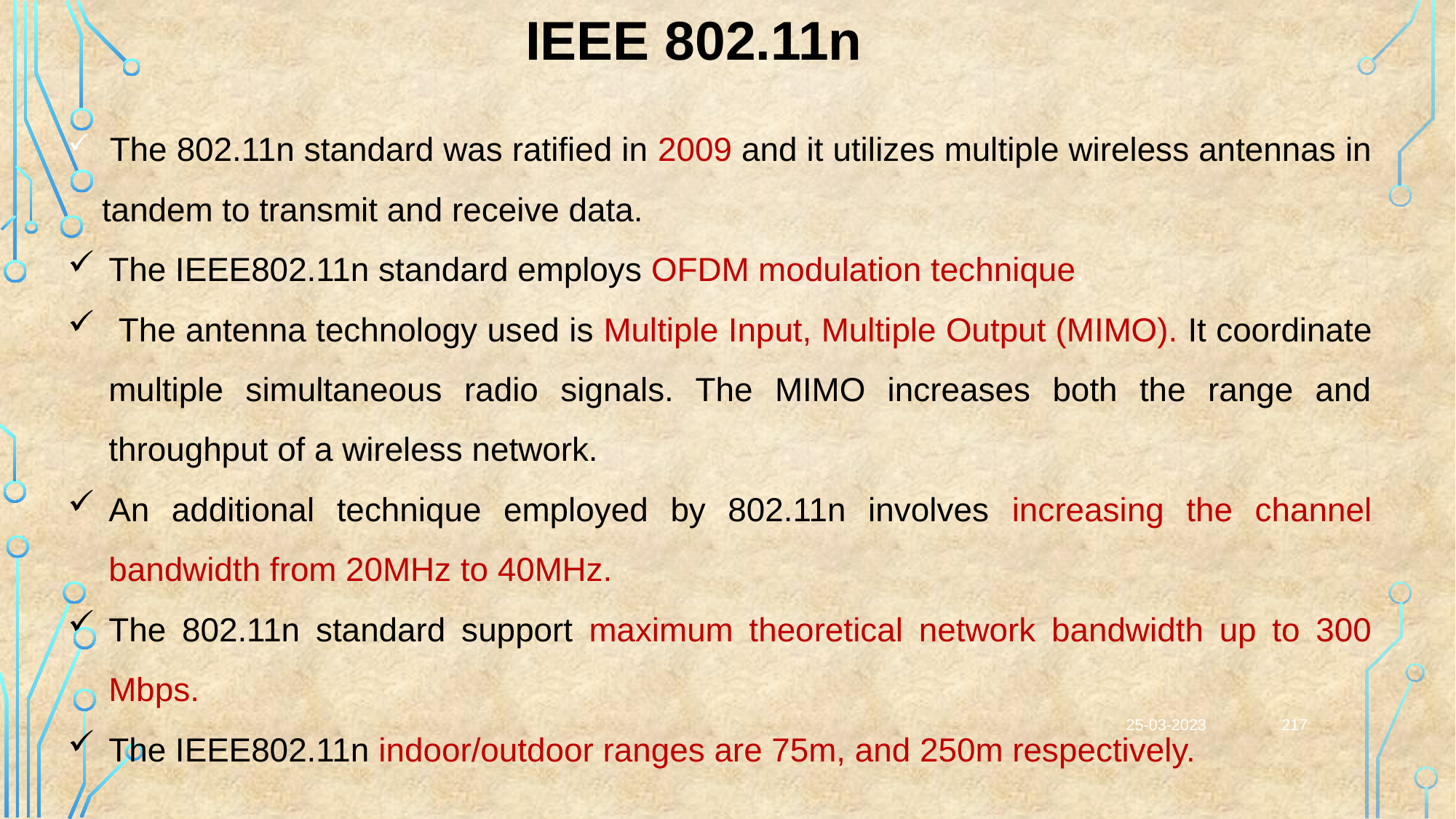

IEEE 802.11n
 The 802.11n standard was ratified in 2009 and it utilizes multiple wireless antennas in tandem to transmit and receive data.
The IEEE802.11n standard employs OFDM modulation technique.
 The antenna technology used is Multiple Input, Multiple Output (MIMO). It coordinate multiple simultaneous radio signals. The MIMO increases both the range and throughput of a wireless network.
An additional technique employed by 802.11n involves increasing the channel bandwidth from 20MHz to 40MHz.
The 802.11n standard support maximum theoretical network bandwidth up to 300 Mbps.
The IEEE802.11n indoor/outdoor ranges are 75m, and 250m respectively.
217
25-03-2023